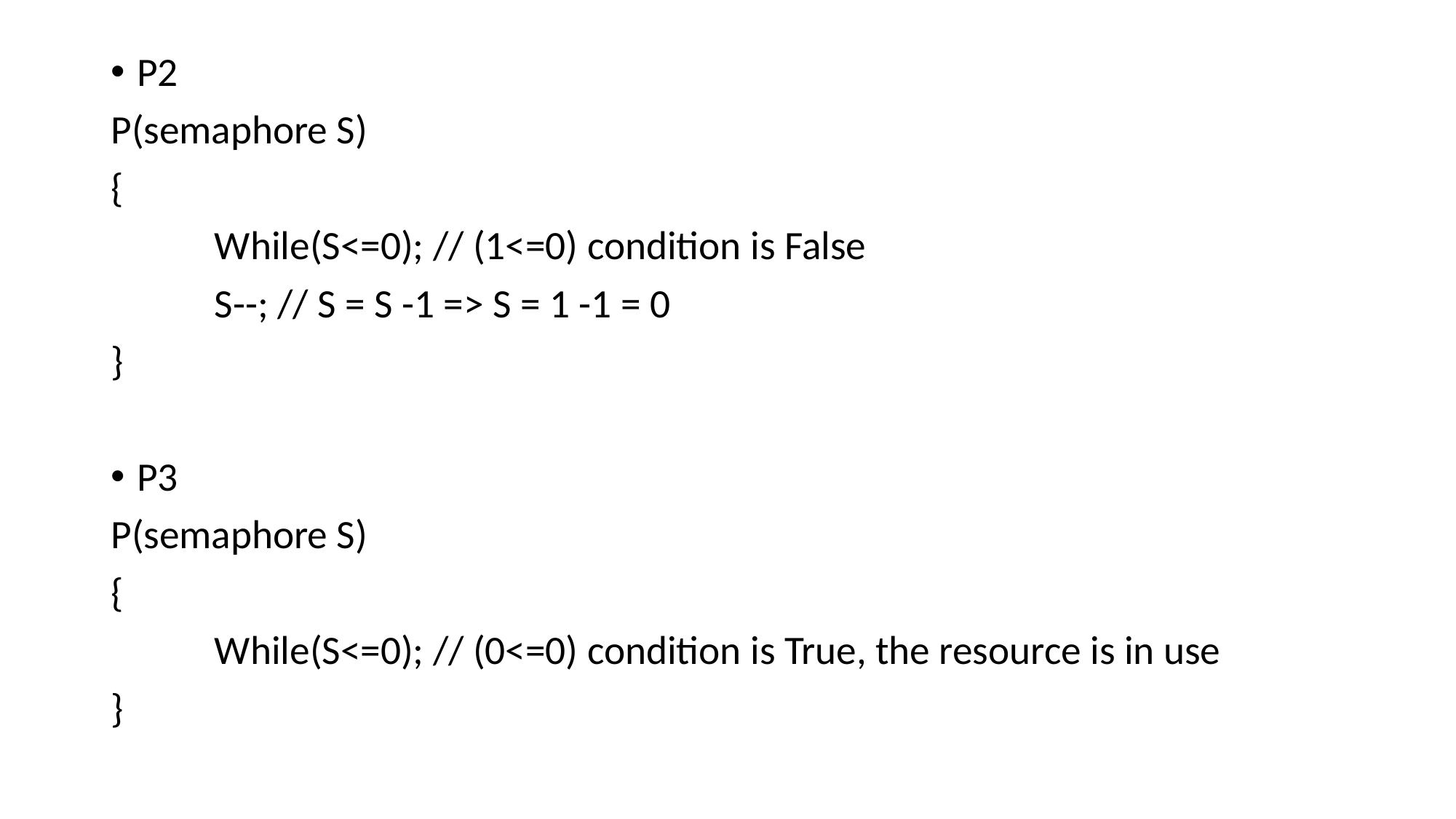

P2
P(semaphore S)
{
	While(S<=0); // (1<=0) condition is False
	S--; // S = S -1 => S = 1 -1 = 0
}

P3
P(semaphore S)
{
	While(S<=0); // (0<=0) condition is True, the resource is in use
}